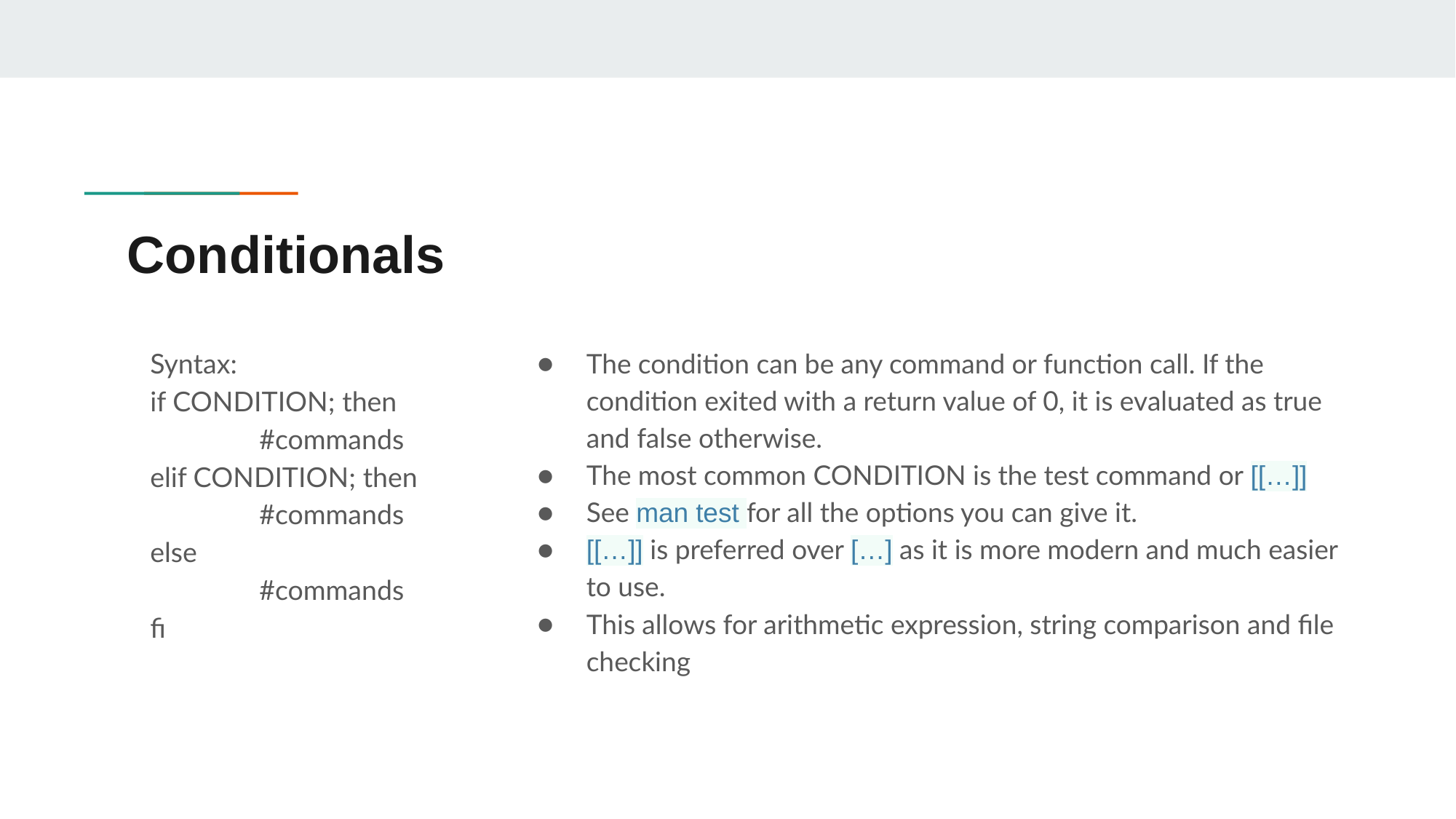

# Conditionals
Syntax:
if CONDITION; then
	#commands
elif CONDITION; then
	#commands
else
	#commands
fi
The condition can be any command or function call. If the condition exited with a return value of 0, it is evaluated as true and false otherwise.
The most common CONDITION is the test command or [[…]]
See man test for all the options you can give it.
[[…]] is preferred over […] as it is more modern and much easier to use.
This allows for arithmetic expression, string comparison and file checking